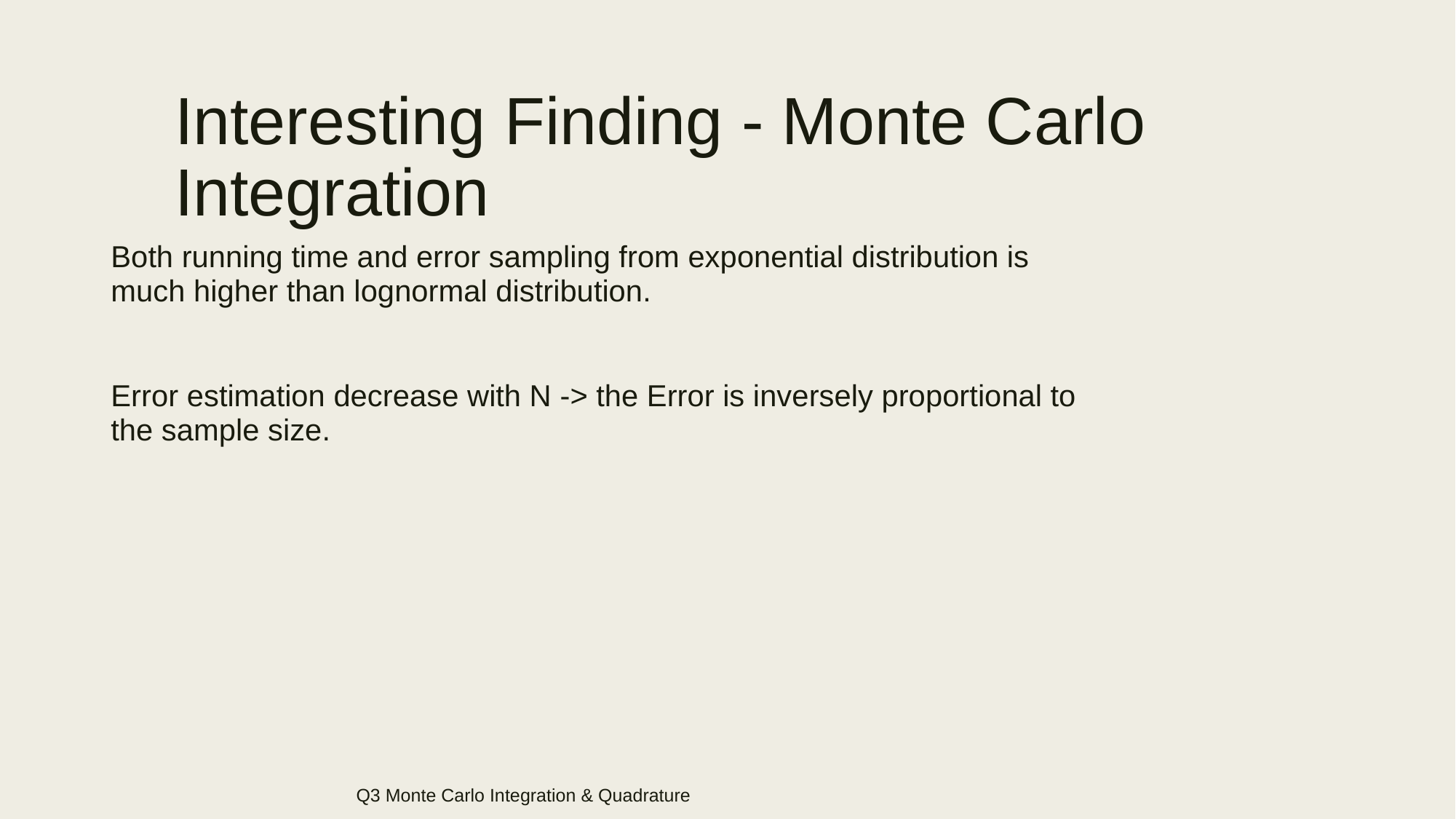

# Interesting Finding - Monte Carlo Integration

Both running time and error sampling from exponential distribution is much higher than lognormal distribution.

Error estimation decrease with N -> the Error is inversely proportional to the sample size.
Q3 Monte Carlo Integration & Quadrature